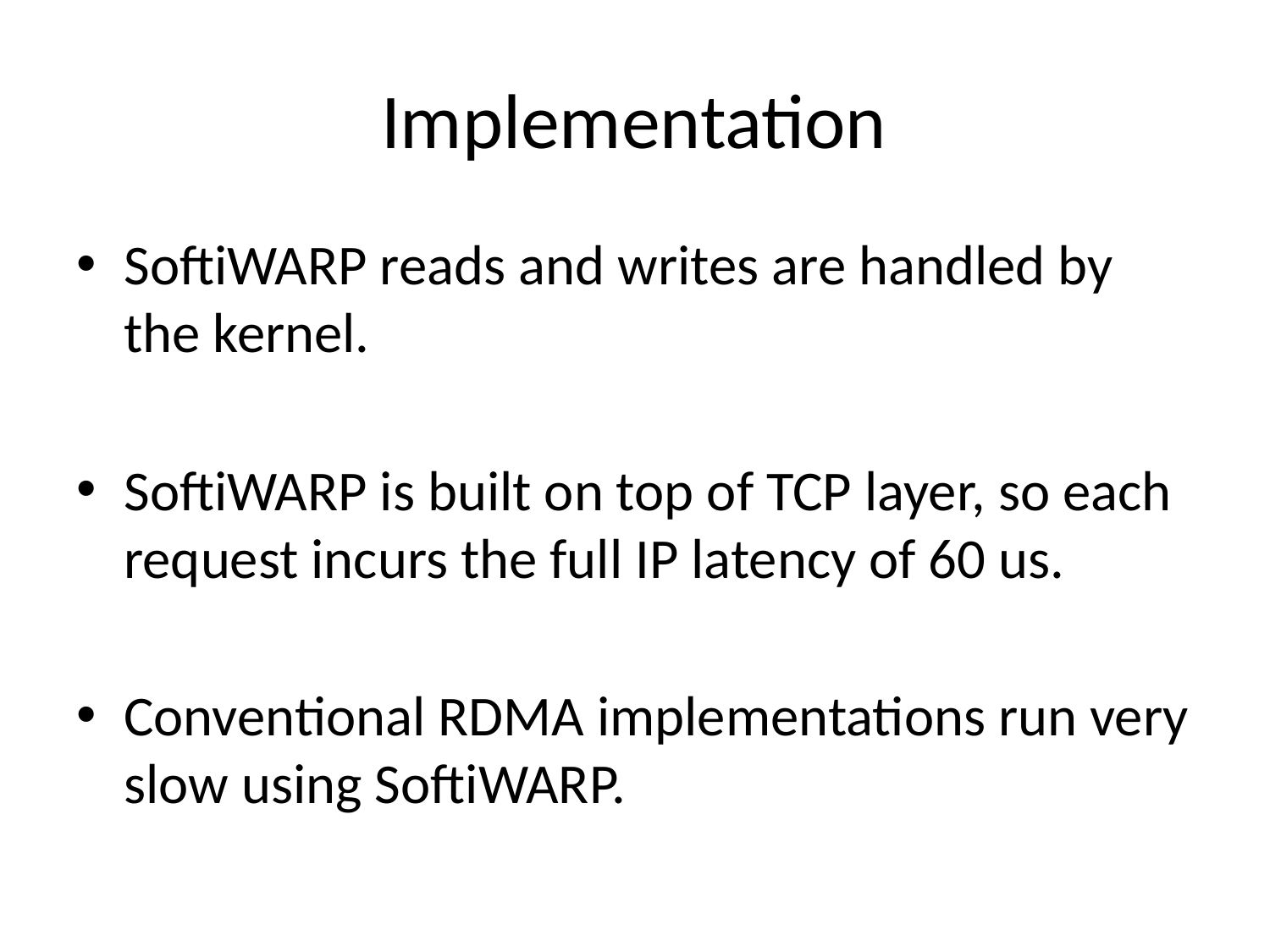

# Implementation
SoftiWARP reads and writes are handled by the kernel.

SoftiWARP is built on top of TCP layer, so each request incurs the full IP latency of 60 us.

Conventional RDMA implementations run very slow using SoftiWARP.